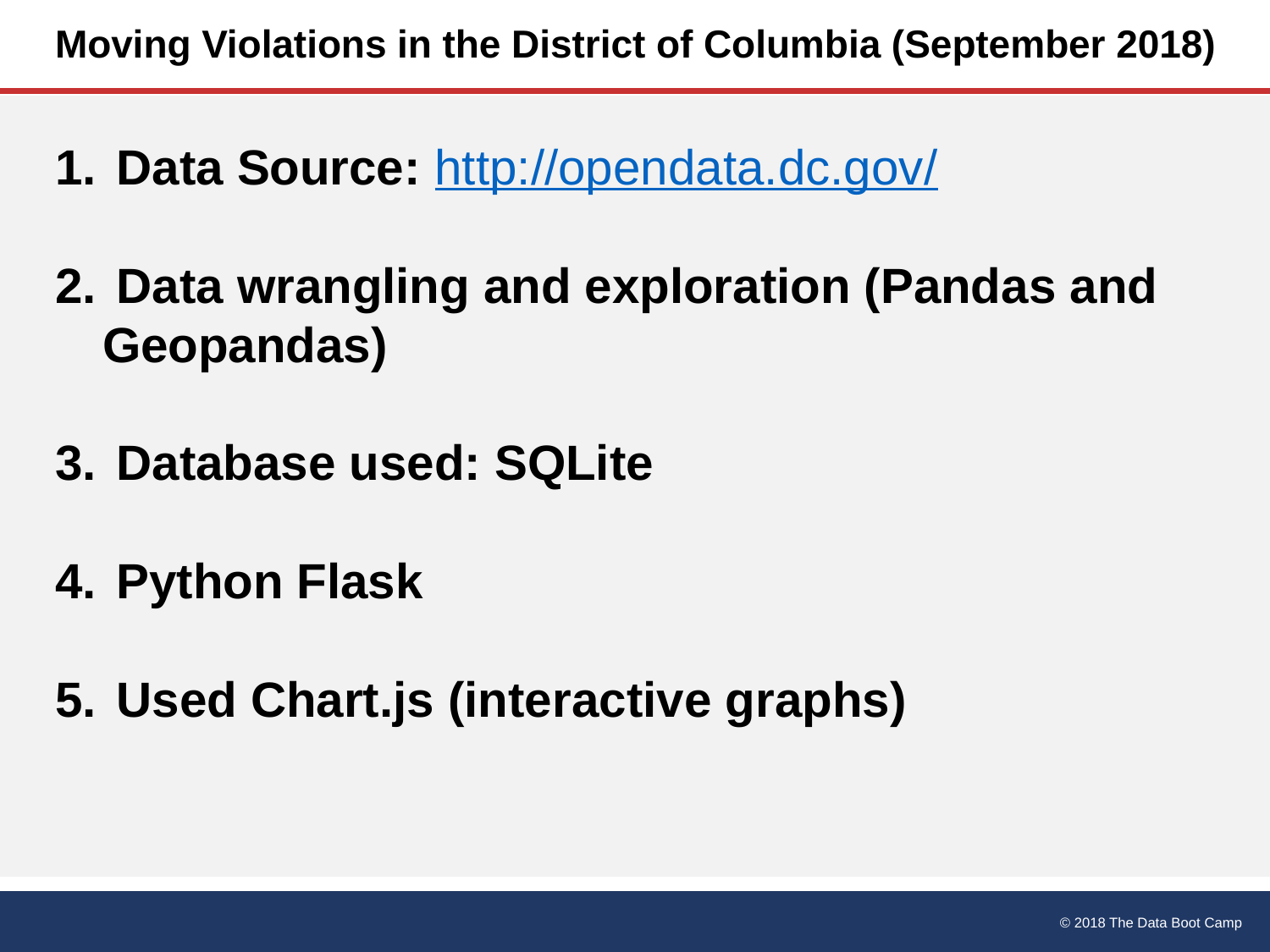

# Moving Violations in the District of Columbia (September 2018)

 Data Source: http://opendata.dc.gov/

 Data wrangling and exploration (Pandas and Geopandas)

 Database used: SQLite

 Python Flask

 Used Chart.js (interactive graphs)